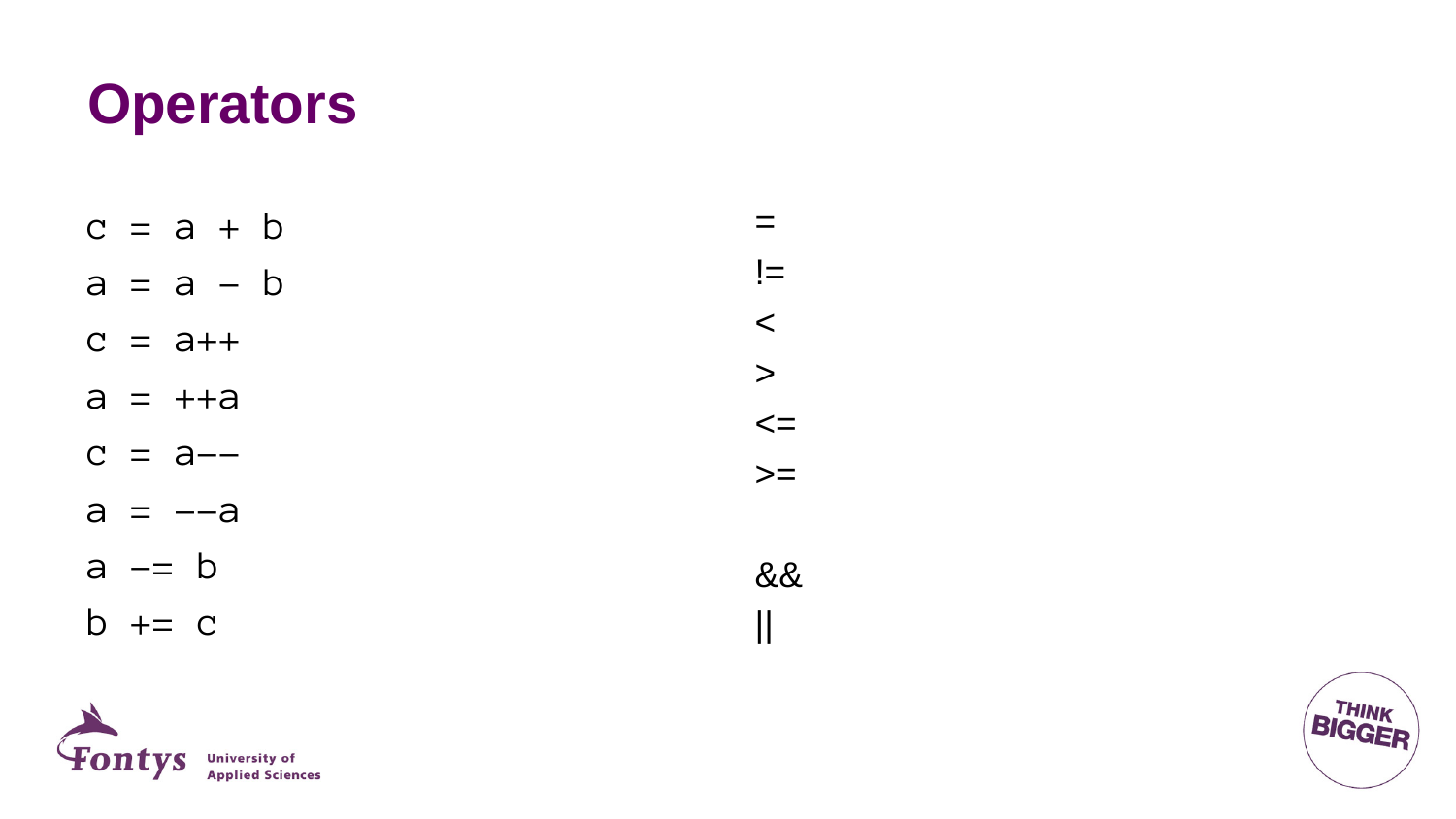

# Operators
=
!=
<
>
<=
>=

&&
||
c = a + b
a = a - b
c = a++
a = ++a
c = a--
a = --a
a -= b
b += c